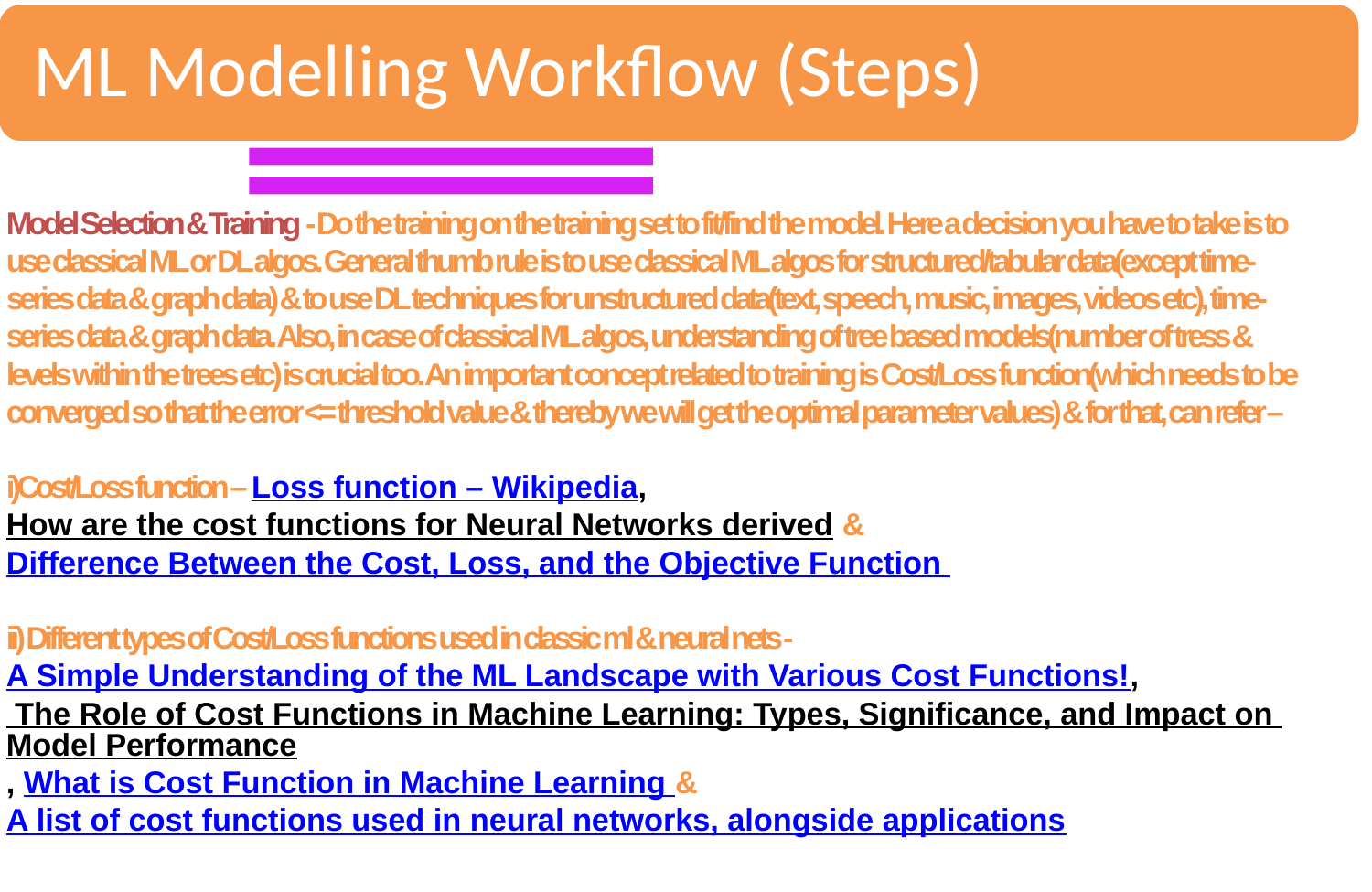

ML Modelling Workflow (Steps)

Model Selection & Training - Do the training on the training set to fit/find the model. Here a decision you have to take is to use classical ML or DL algos. General thumb rule is to use classical ML algos for structured/tabular data(except time-series data & graph data) & to use DL techniques for unstructured data(text, speech, music, images, videos etc), time-series data & graph data. Also, in case of classical ML algos, understanding of tree based models(number of tress & levels within the trees etc) is crucial too. An important concept related to training is Cost/Loss function(which needs to be converged so that the error <= threshold value & thereby we will get the optimal parameter values) & for that, can refer –

i)Cost/Loss function – Loss function – Wikipedia, How are the cost functions for Neural Networks derived & Difference Between the Cost, Loss, and the Objective Function

ii) Different types of Cost/Loss functions used in classic ml & neural nets - A Simple Understanding of the ML Landscape with Various Cost Functions!,  The Role of Cost Functions in Machine Learning: Types, Significance, and Impact on Model Performance, What is Cost Function in Machine Learning & A list of cost functions used in neural networks, alongside applications